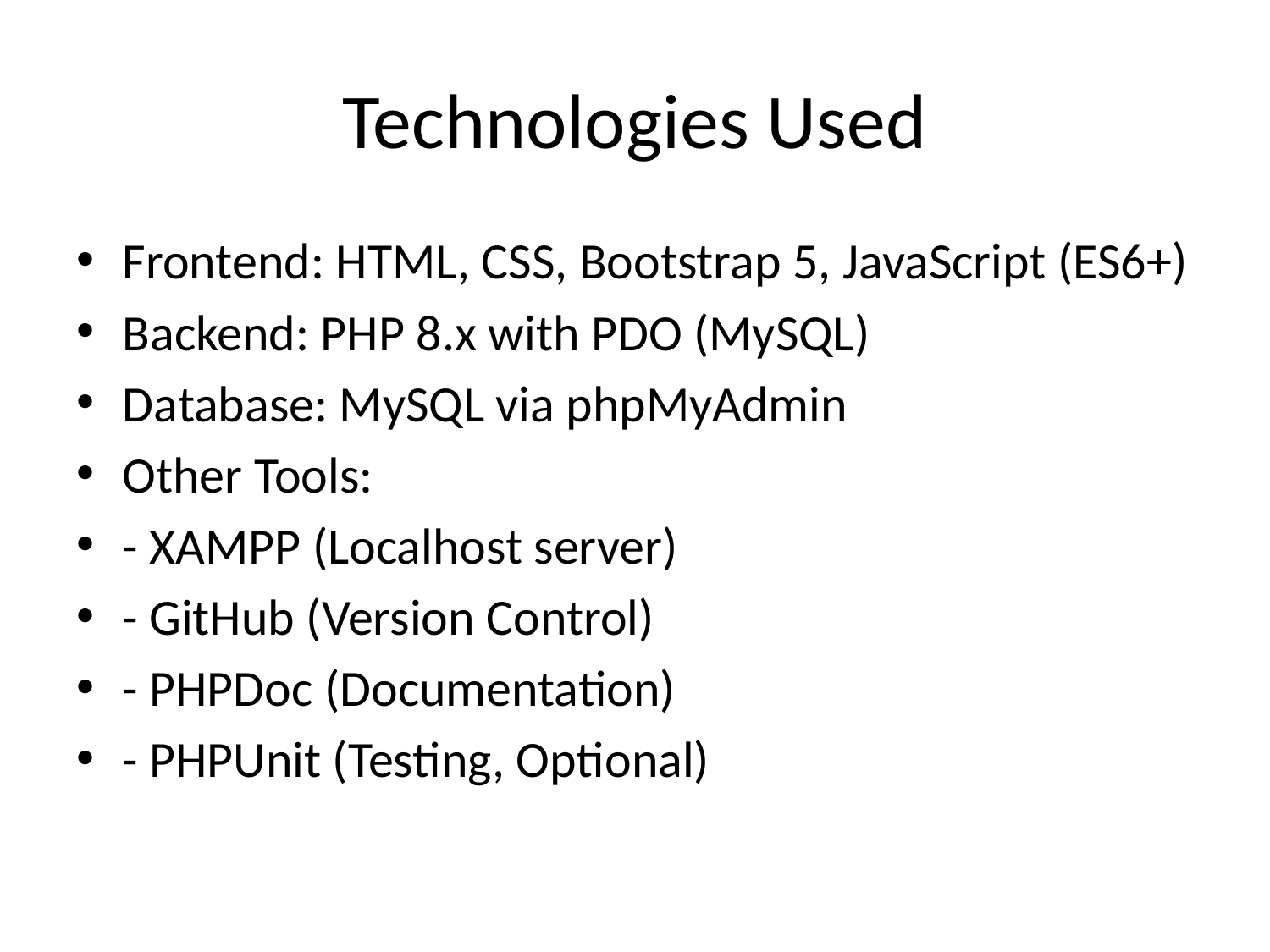

# Technologies Used
Frontend: HTML, CSS, Bootstrap 5, JavaScript (ES6+)
Backend: PHP 8.x with PDO (MySQL)
Database: MySQL via phpMyAdmin
Other Tools:
- XAMPP (Localhost server)
- GitHub (Version Control)
- PHPDoc (Documentation)
- PHPUnit (Testing, Optional)